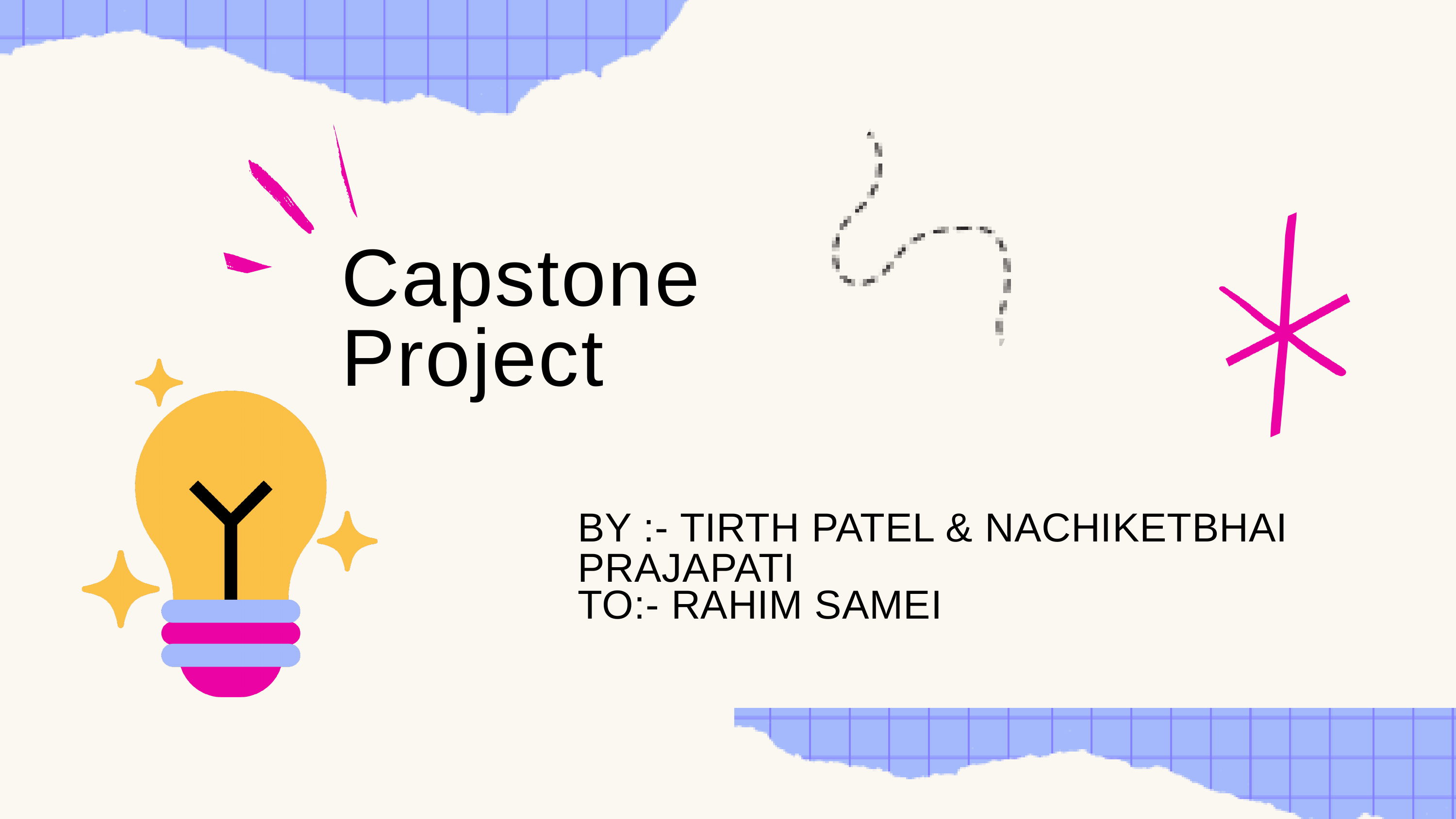

Capstone Project

BY :- TIRTH PATEL & NACHIKETBHAI PRAJAPATI
TO:- RAHIM SAMEI